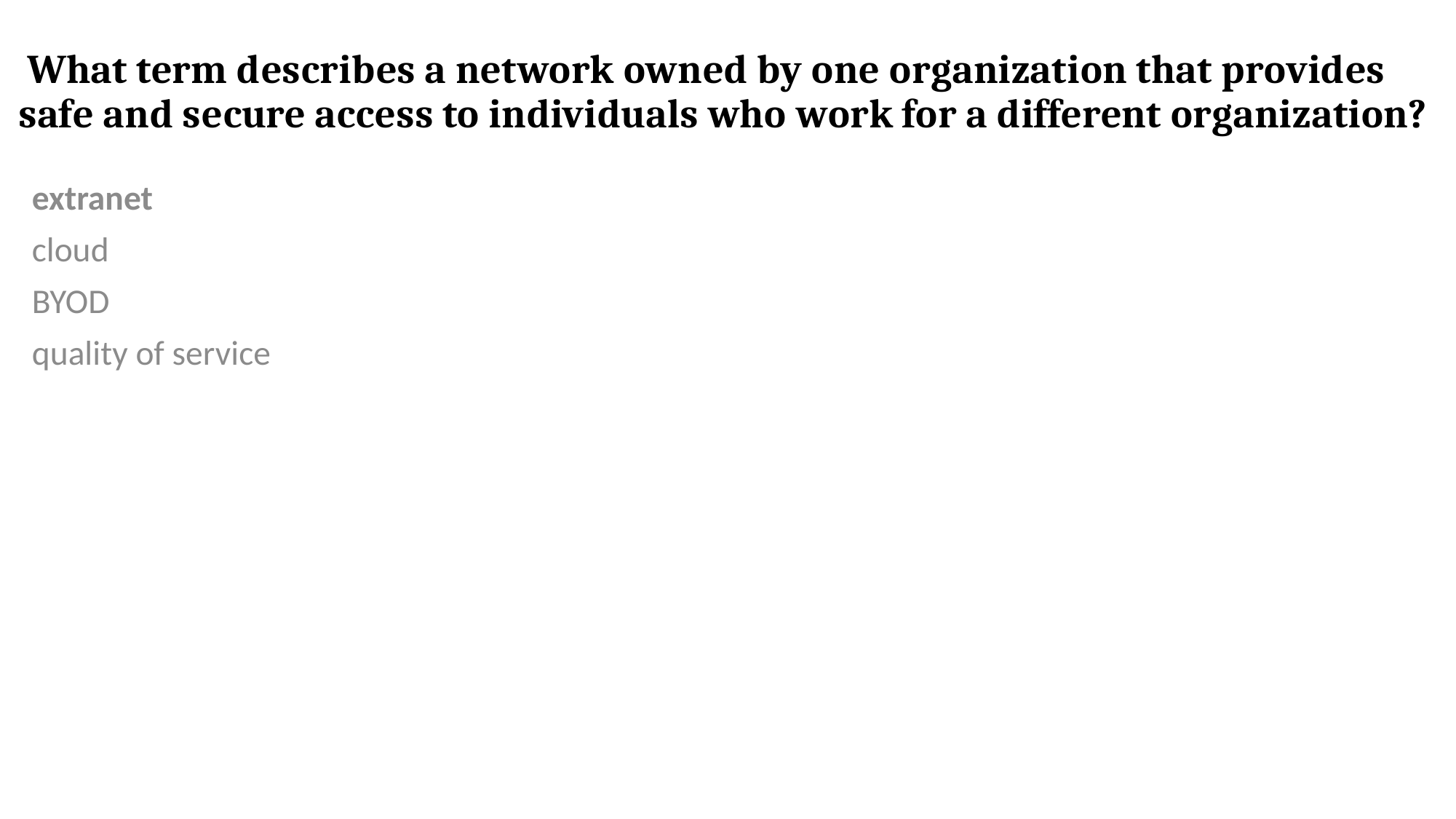

# What term describes a network owned by one organization that provides safe and secure access to individuals who work for a different organization?
extranet
cloud
BYOD
quality of service